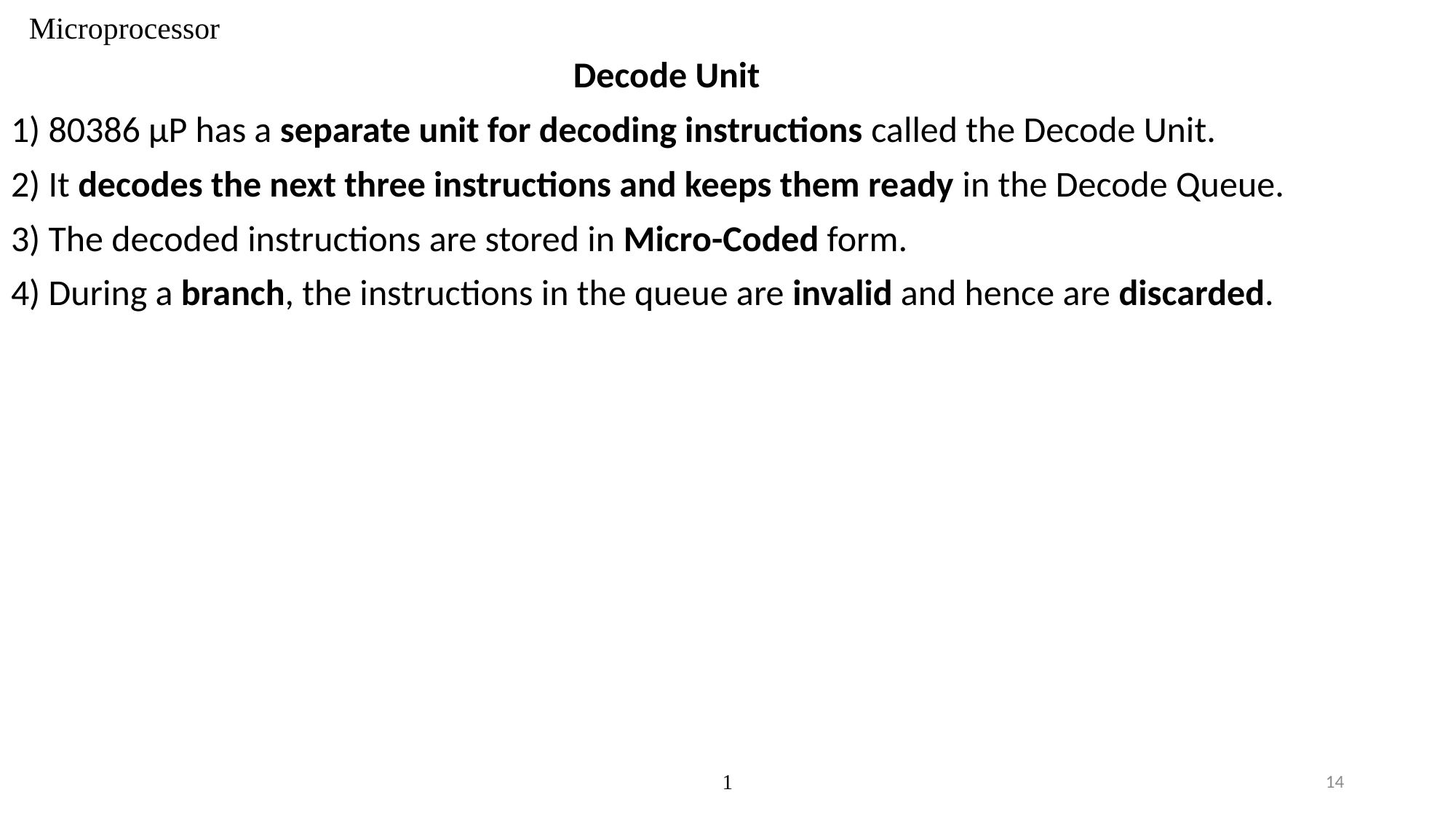

# Microprocessor
Decode Unit
1) 80386 μP has a separate unit for decoding instructions called the Decode Unit.
2) It decodes the next three instructions and keeps them ready in the Decode Queue.
3) The decoded instructions are stored in Micro-Coded form.
4) During a branch, the instructions in the queue are invalid and hence are discarded.

1
14